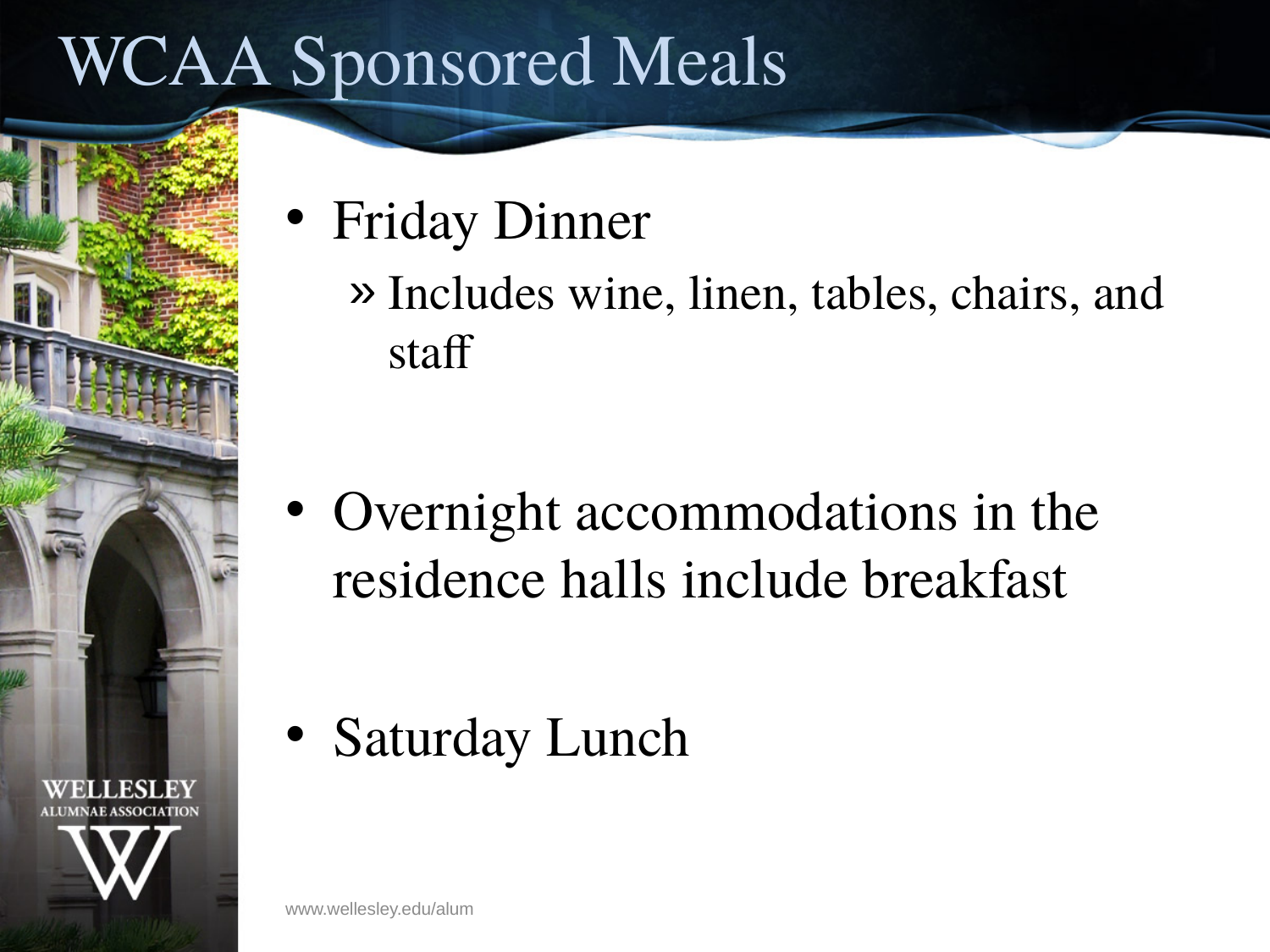

# WCAA Sponsored Meals
Friday Dinner
Includes wine, linen, tables, chairs, and staff

Overnight accommodations in the residence halls include breakfast

Saturday Lunch

www.wellesley.edu/alum